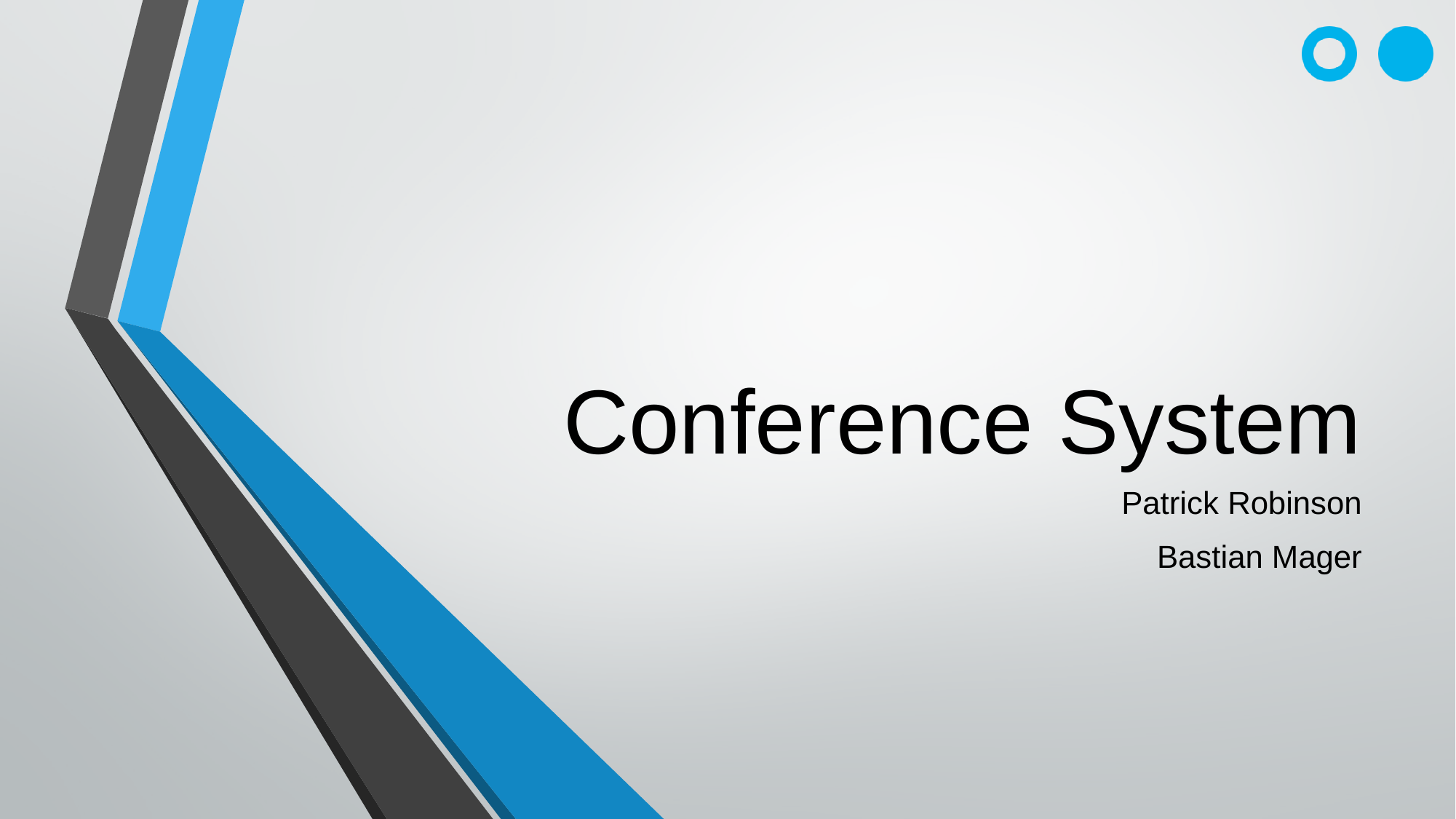

# Conference System
Patrick Robinson
Bastian Mager